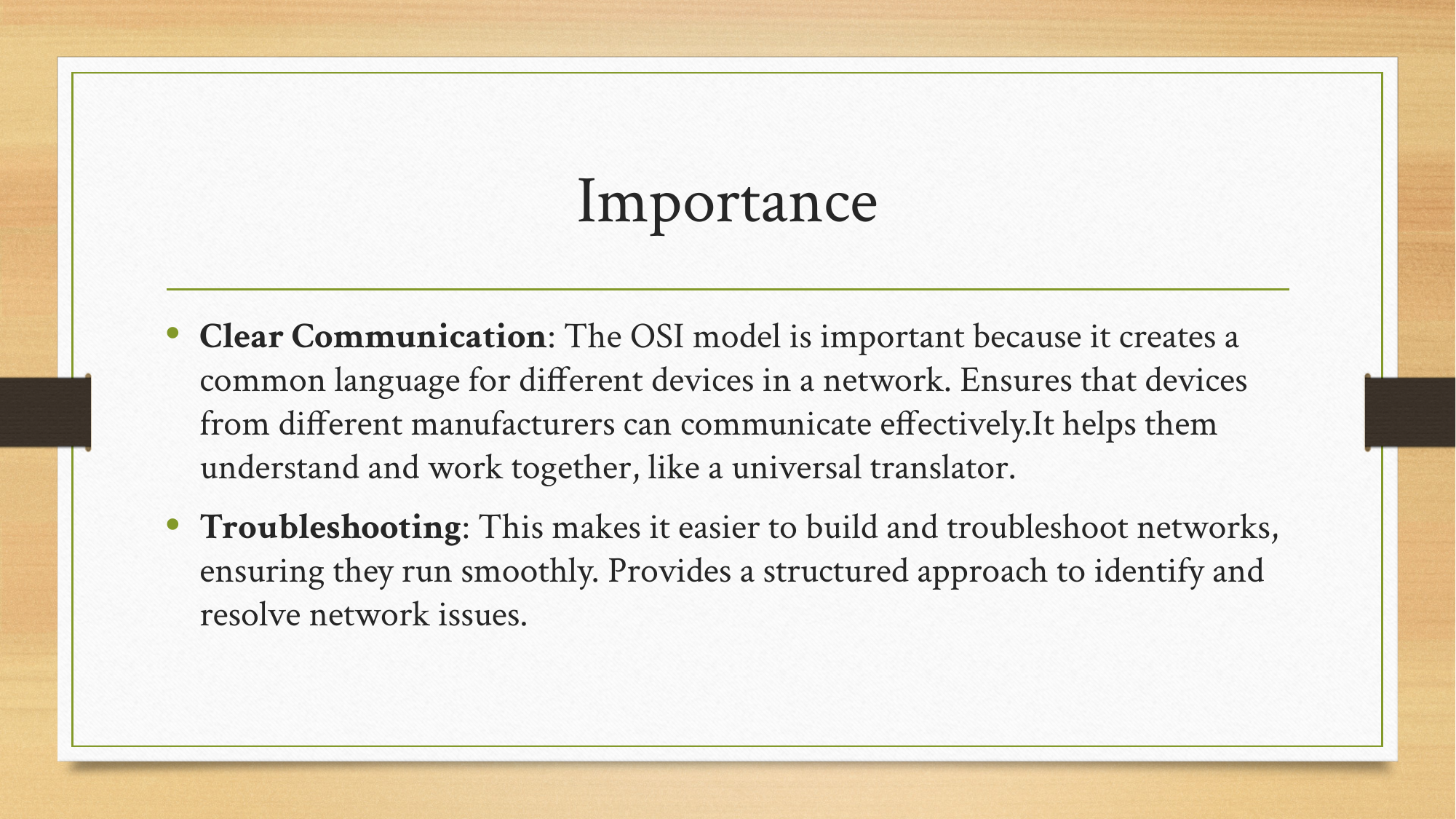

# Importance
Clear Communication: The OSI model is important because it creates a common language for different devices in a network. Ensures that devices from different manufacturers can communicate effectively.It helps them understand and work together, like a universal translator.
Troubleshooting: This makes it easier to build and troubleshoot networks, ensuring they run smoothly. Provides a structured approach to identify and resolve network issues.